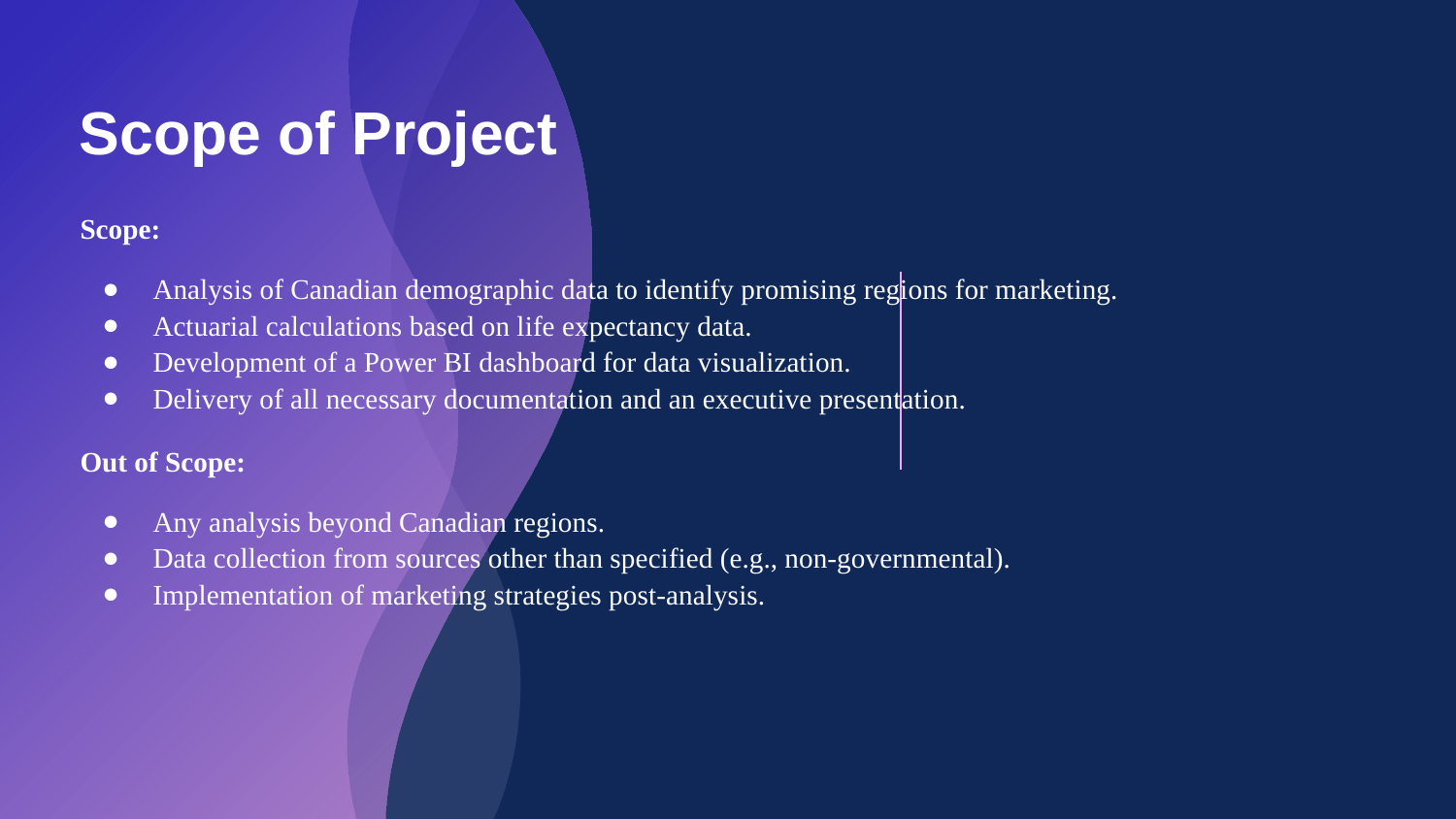

# Scope of Project
Scope:
Analysis of Canadian demographic data to identify promising regions for marketing.
Actuarial calculations based on life expectancy data.
Development of a Power BI dashboard for data visualization.
Delivery of all necessary documentation and an executive presentation.
Out of Scope:
Any analysis beyond Canadian regions.
Data collection from sources other than specified (e.g., non-governmental).
Implementation of marketing strategies post-analysis.